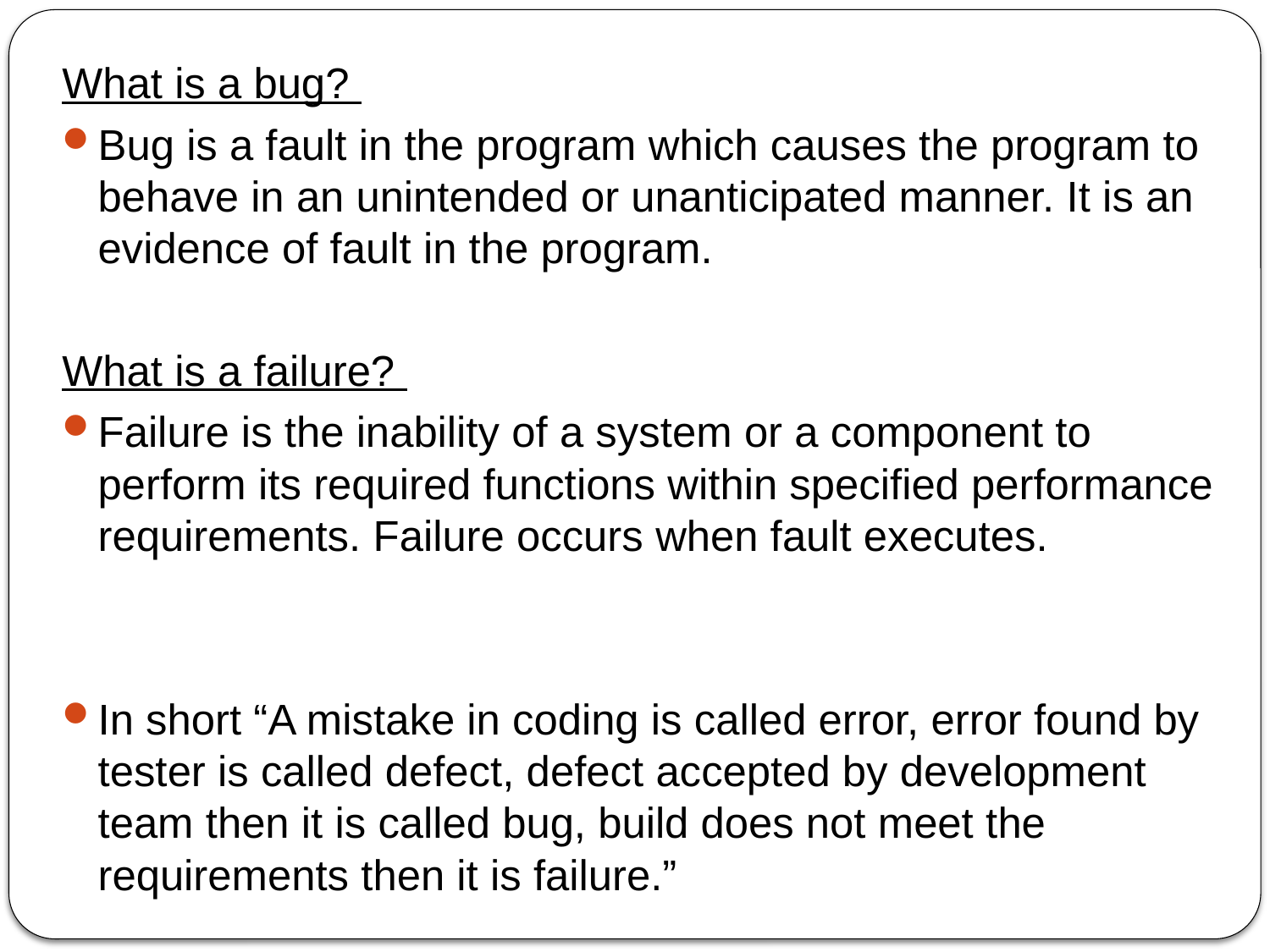

What is a bug?
Bug is a fault in the program which causes the program to behave in an unintended or unanticipated manner. It is an evidence of fault in the program.

What is a failure?
Failure is the inability of a system or a component to perform its required functions within specified performance requirements. Failure occurs when fault executes.

In short “A mistake in coding is called error, error found by tester is called defect, defect accepted by development team then it is called bug, build does not meet the requirements then it is failure.”